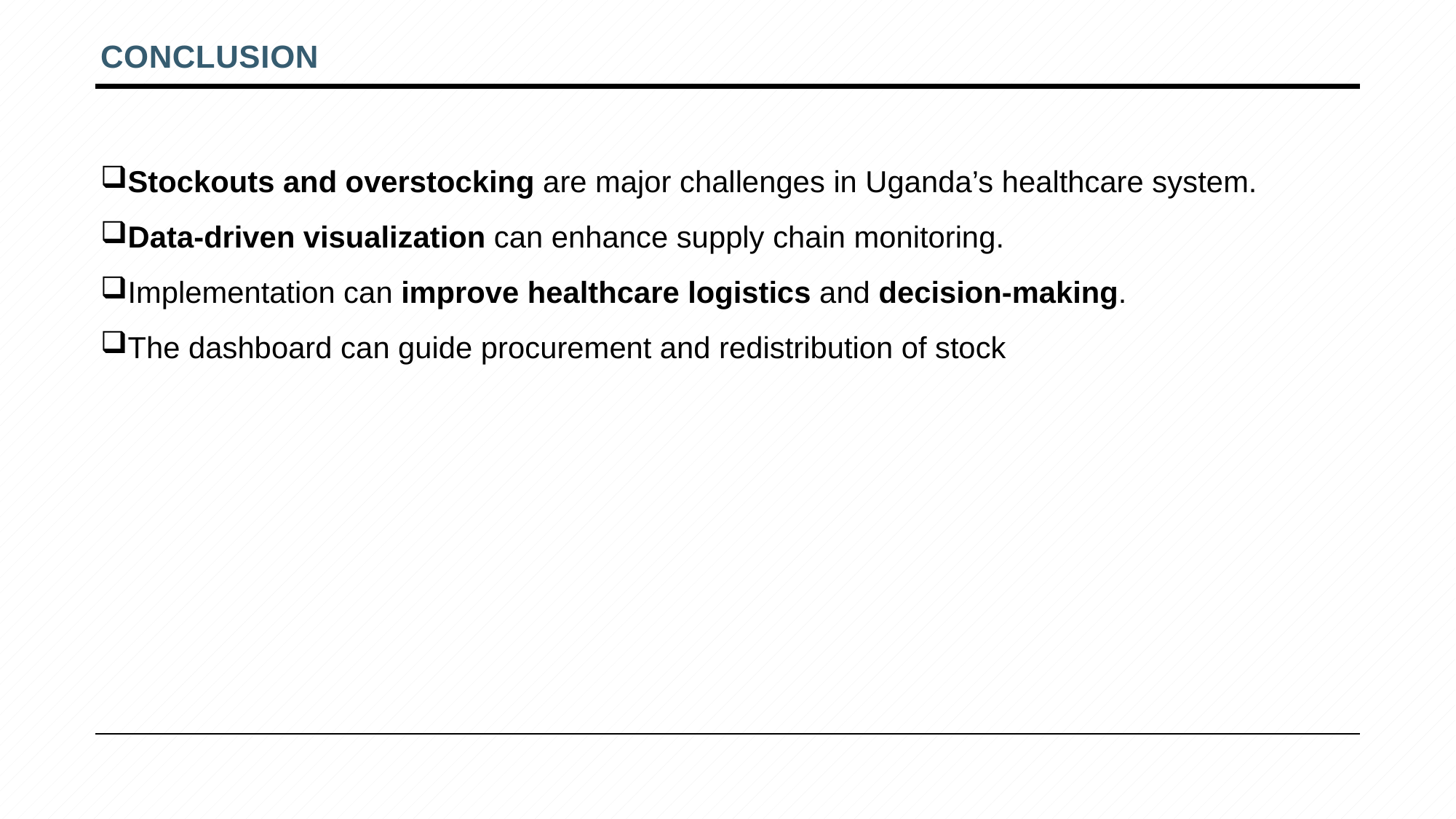

# Conclusion
Stockouts and overstocking are major challenges in Uganda’s healthcare system.
Data-driven visualization can enhance supply chain monitoring.
Implementation can improve healthcare logistics and decision-making.
The dashboard can guide procurement and redistribution of stock